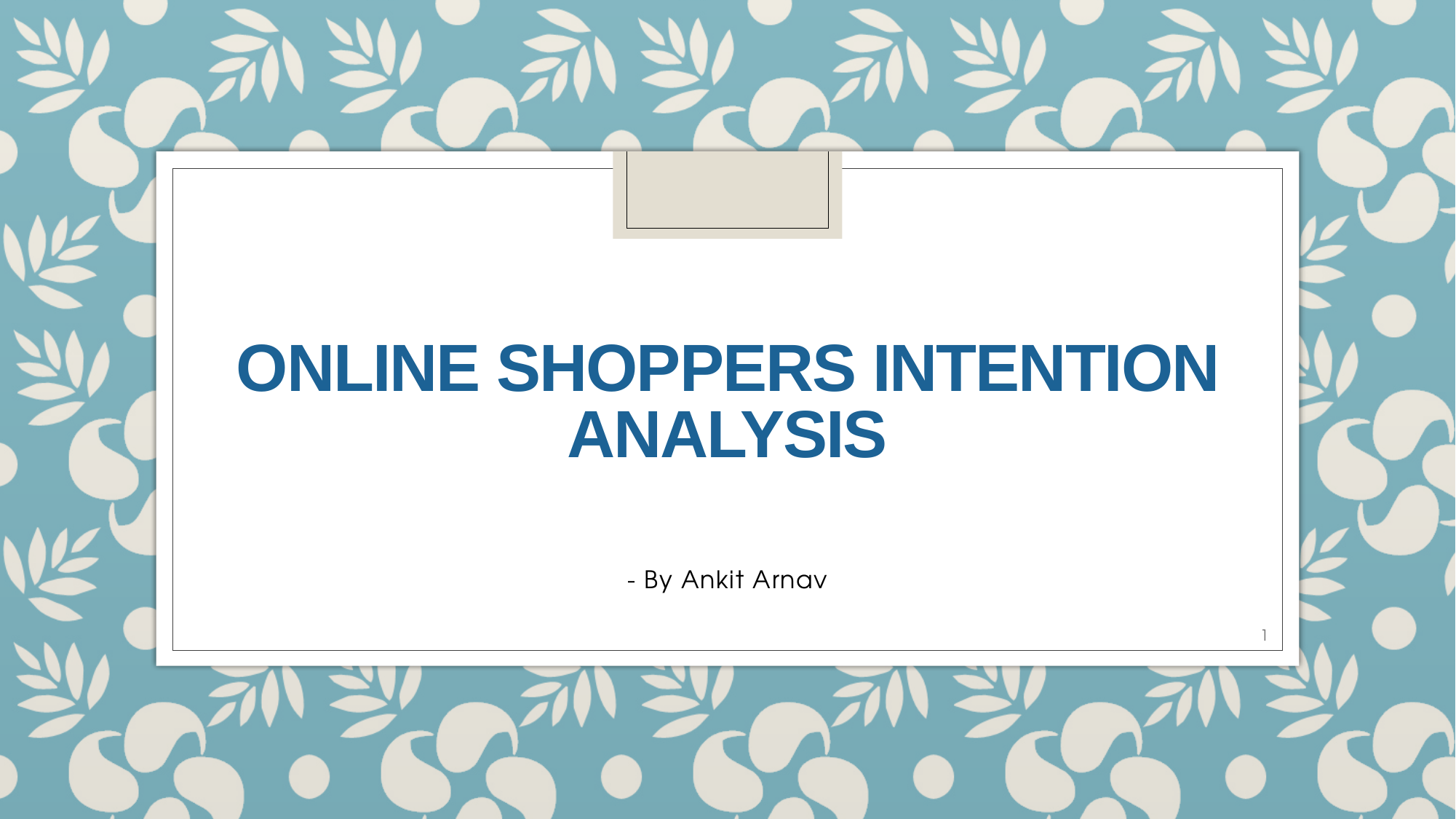

# Online Shoppers Intention Analysis
- By Ankit Arnav
1